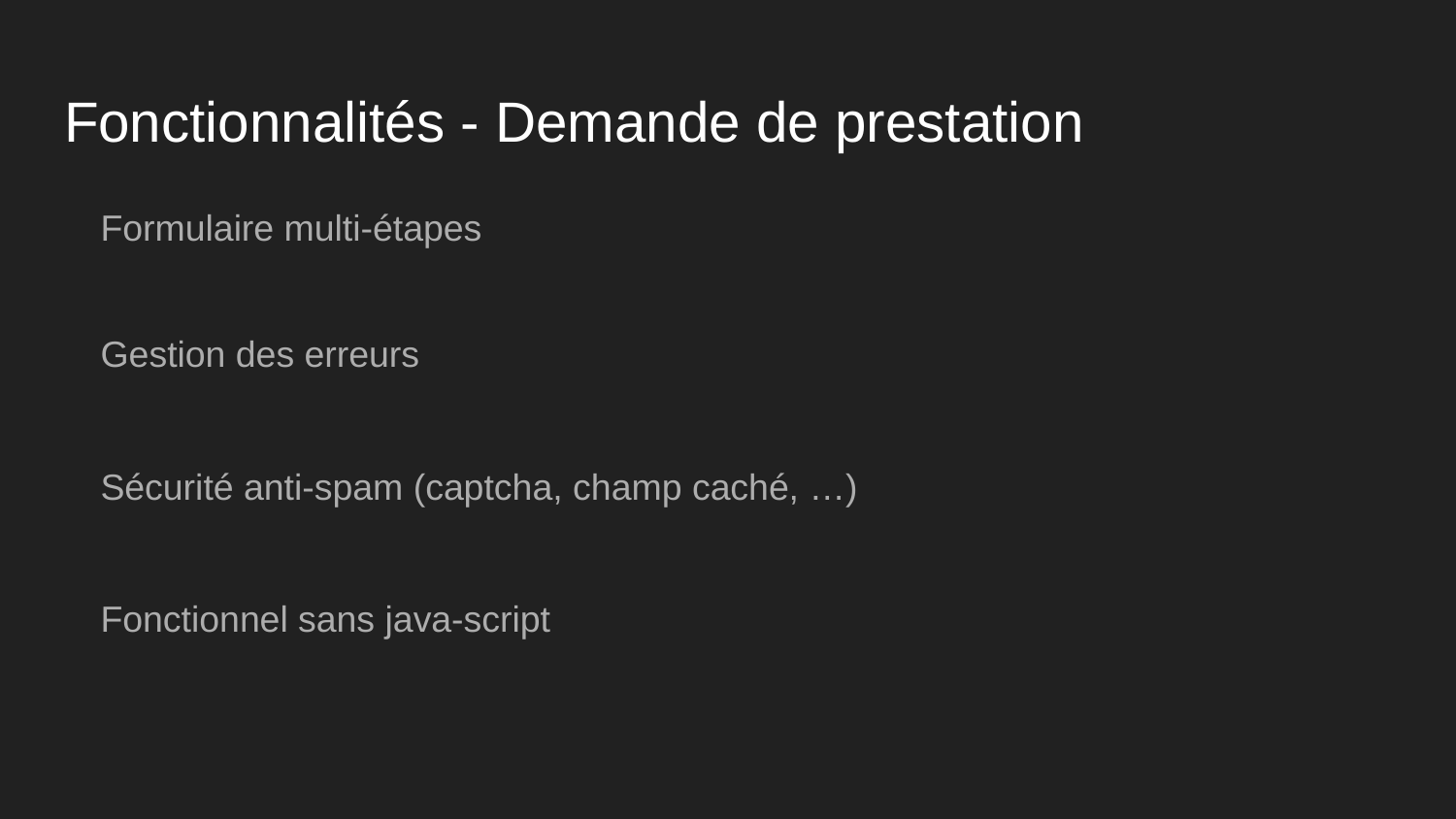

# Fonctionnalités - Demande de prestation
Formulaire multi-étapes
Gestion des erreurs
Sécurité anti-spam (captcha, champ caché, …)
Fonctionnel sans java-script